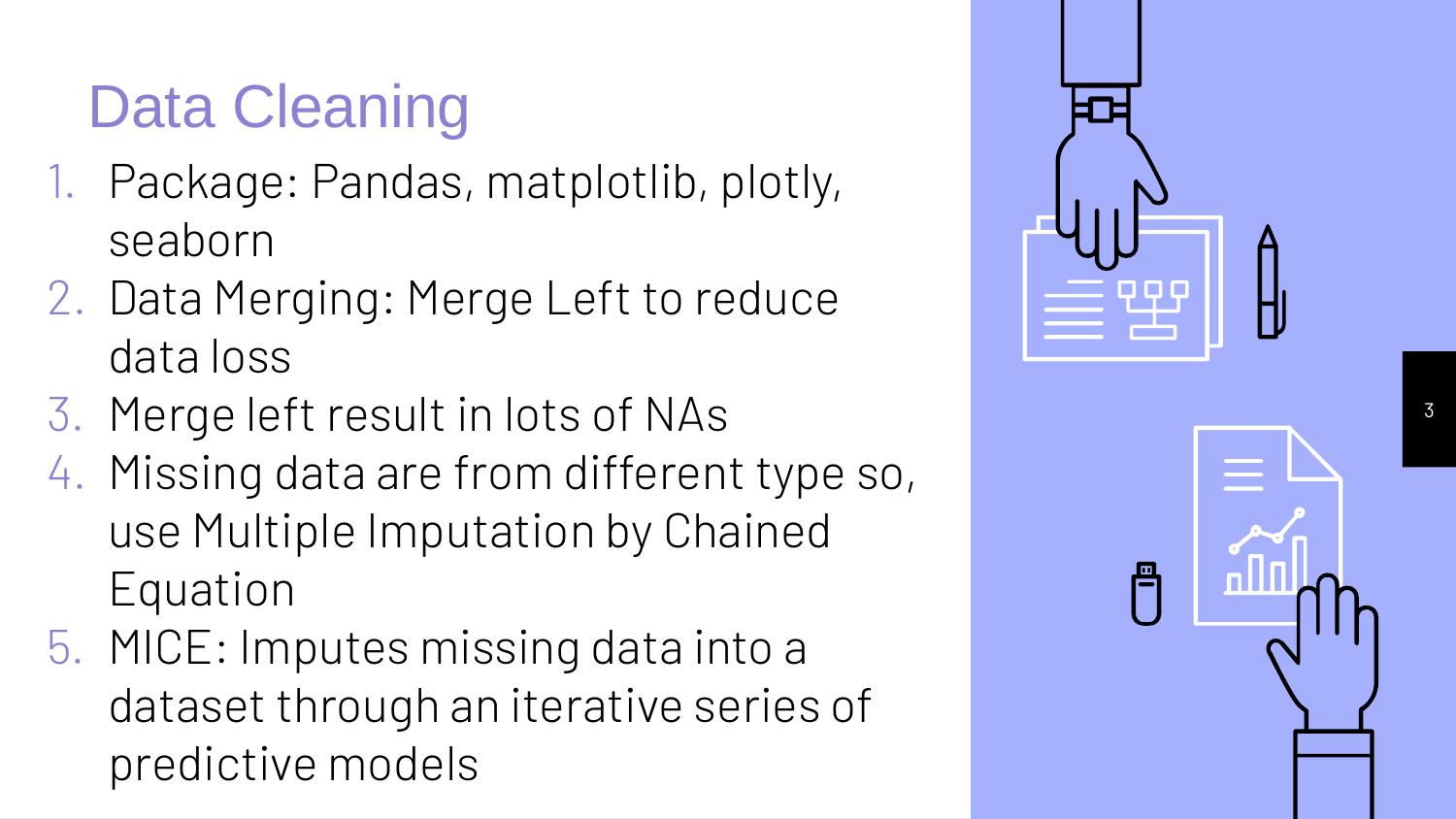

# Data Cleaning
Package: Pandas, matplotlib, plotly, seaborn
Data Merging: Merge Left to reduce data loss
Merge left result in lots of NAs
Missing data are from different type so, use Multiple Imputation by Chained Equation
MICE: Imputes missing data into a dataset through an iterative series of predictive models
3